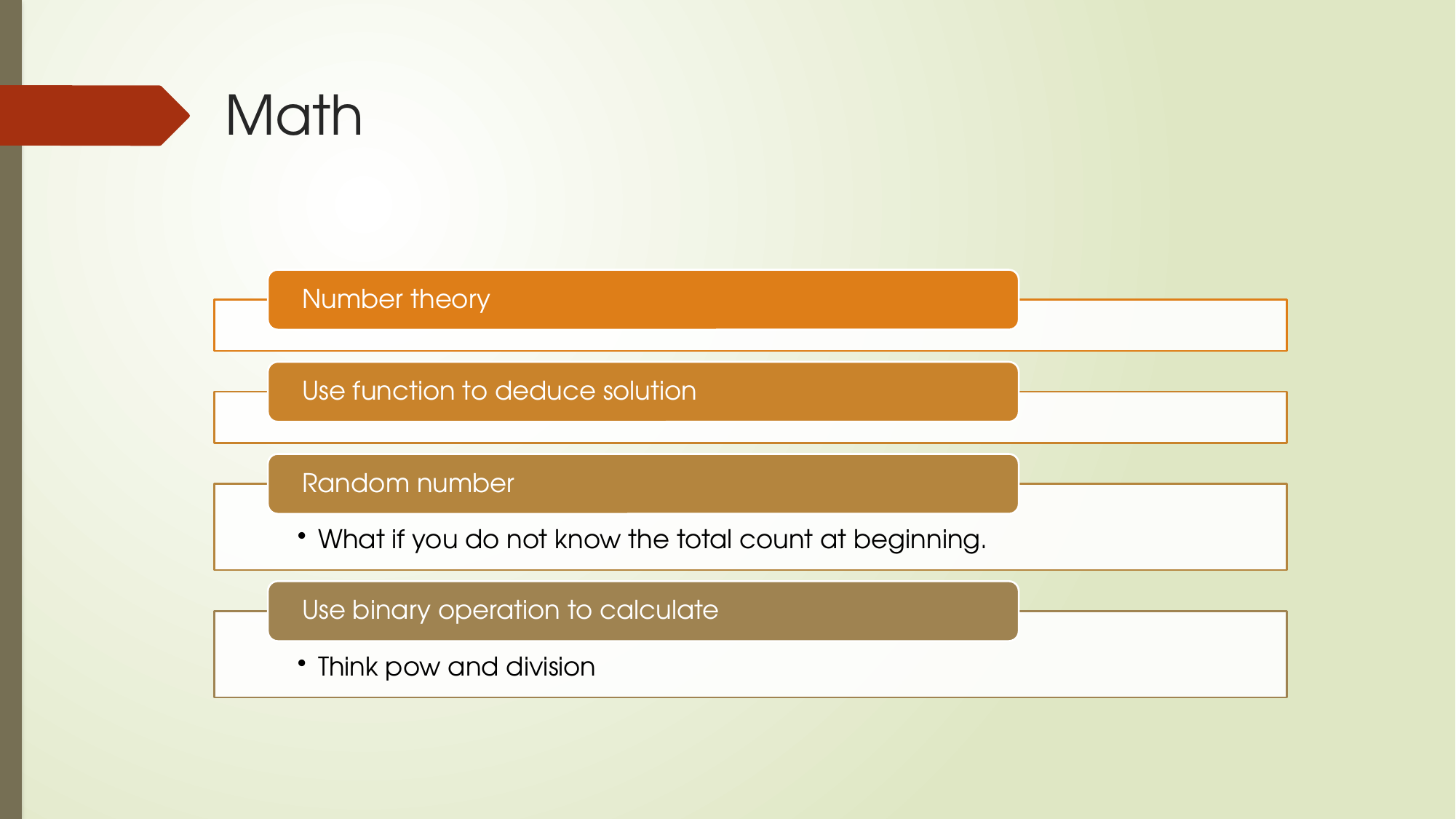

# Math

Number theory
Use function to deduce solution
What if you do not know the total count at beginning.
Random number
Think pow and division
Use binary operation to calculate